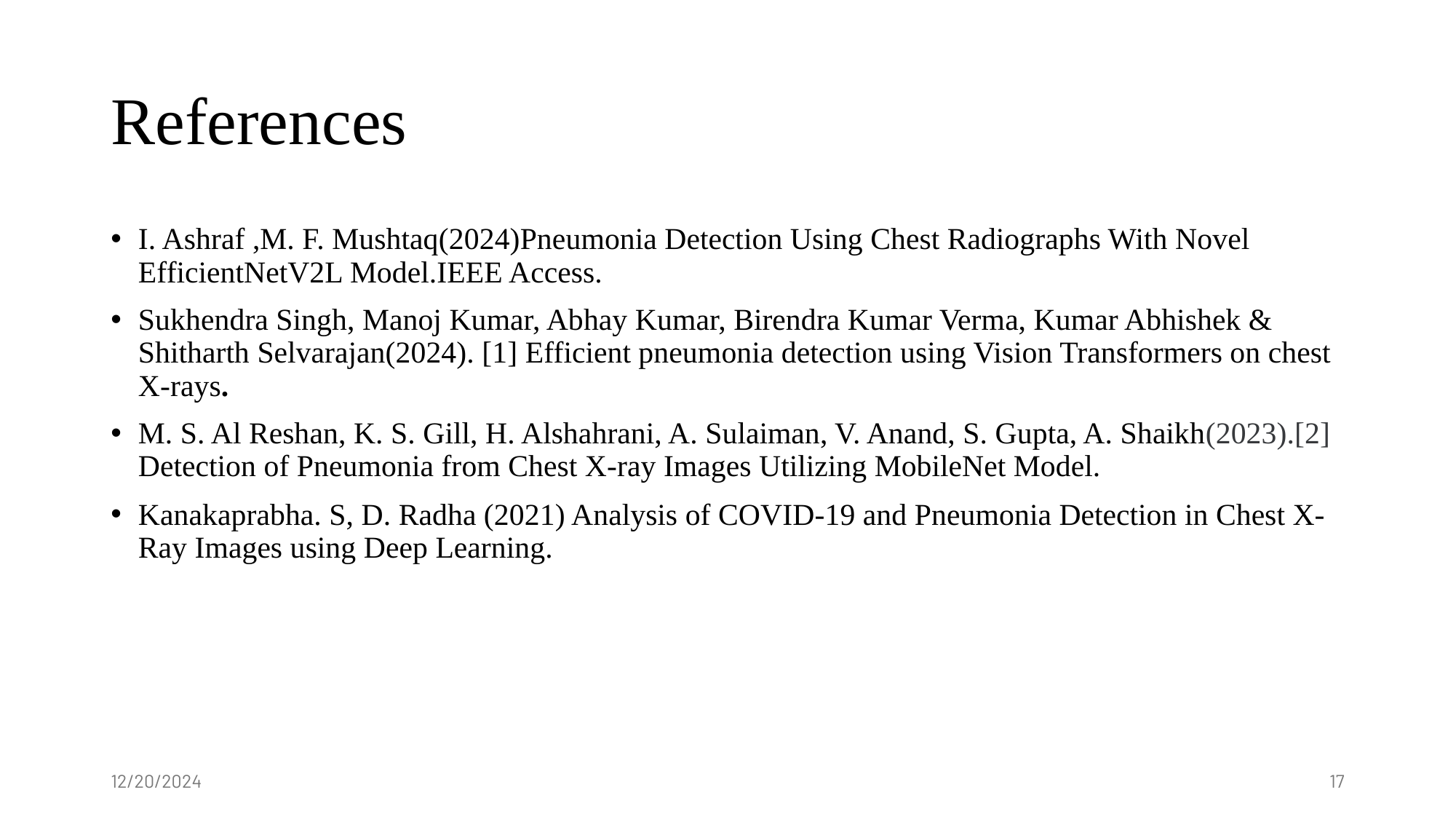

# References
I. Ashraf ,M. F. Mushtaq(2024)Pneumonia Detection Using Chest Radiographs With Novel EfficientNetV2L Model.IEEE Access.
Sukhendra Singh, Manoj Kumar, Abhay Kumar, Birendra Kumar Verma, Kumar Abhishek & Shitharth Selvarajan(2024). [1] Efficient pneumonia detection using Vision Transformers on chest X‑rays.
M. S. Al Reshan, K. S. Gill, H. Alshahrani, A. Sulaiman, V. Anand, S. Gupta, A. Shaikh(2023).[2] Detection of Pneumonia from Chest X-ray Images Utilizing MobileNet Model.
Kanakaprabha. S, D. Radha (2021) Analysis of COVID-19 and Pneumonia Detection in Chest X-Ray Images using Deep Learning.

12/20/2024

17